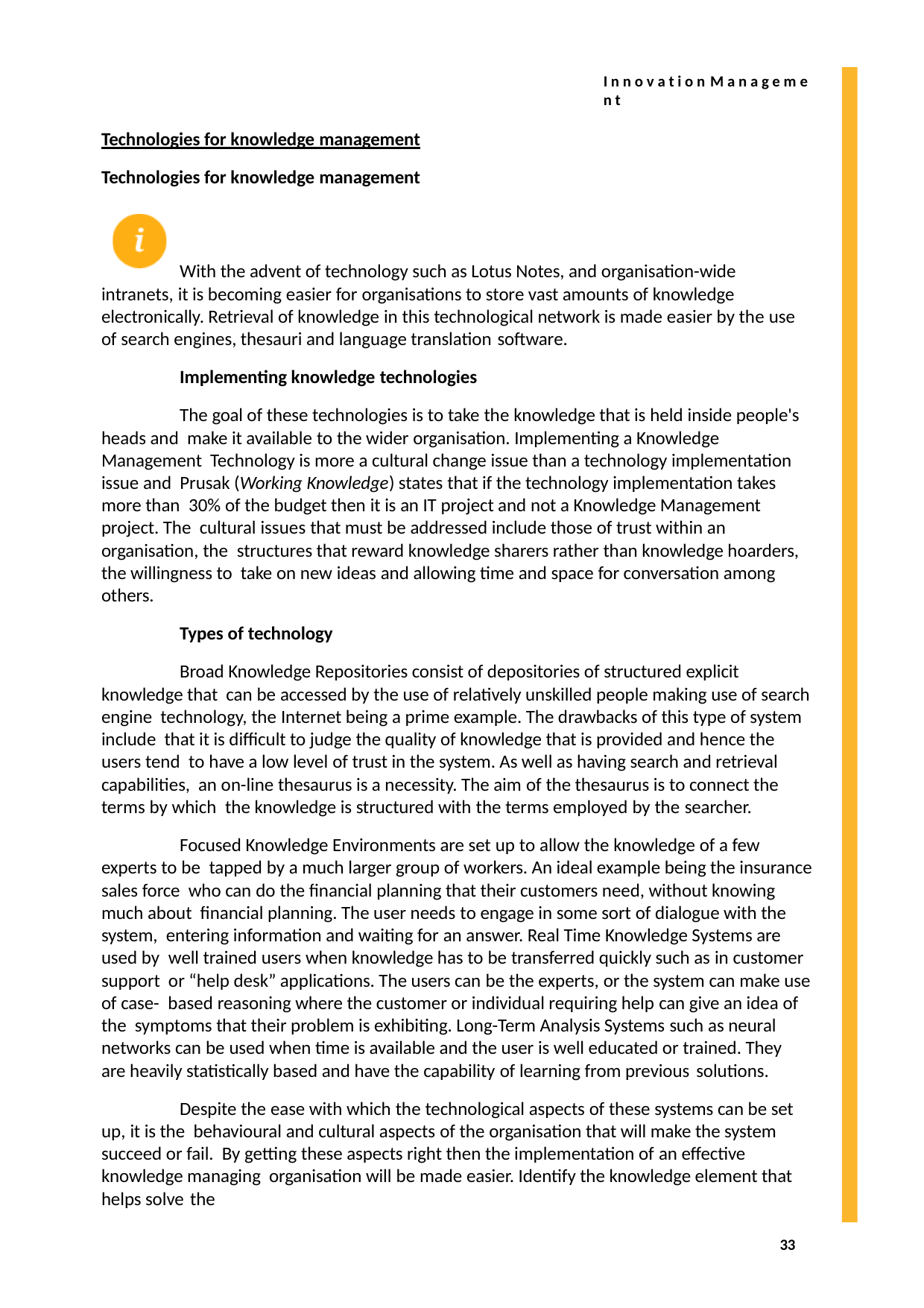

I n n o v a t i o n M a n a g e m e n t
Technologies for knowledge management
Technologies for knowledge management

With the advent of technology such as Lotus Notes, and organisation-wide  intranets, it is becoming easier for organisations to store vast amounts of knowledge  electronically. Retrieval of knowledge in this technological network is made easier by the use  of search engines, thesauri and language translation software.
Implementing knowledge technologies
The goal of these technologies is to take the knowledge that is held inside people's heads and  make it available to the wider organisation. Implementing a Knowledge Management  Technology is more a cultural change issue than a technology implementation issue and  Prusak (Working Knowledge) states that if the technology implementation takes more than  30% of the budget then it is an IT project and not a Knowledge Management project. The  cultural issues that must be addressed include those of trust within an organisation, the  structures that reward knowledge sharers rather than knowledge hoarders, the willingness to  take on new ideas and allowing time and space for conversation among others.
Types of technology
Broad Knowledge Repositories consist of depositories of structured explicit knowledge that  can be accessed by the use of relatively unskilled people making use of search engine  technology, the Internet being a prime example. The drawbacks of this type of system include  that it is difficult to judge the quality of knowledge that is provided and hence the users tend  to have a low level of trust in the system. As well as having search and retrieval capabilities,  an on-line thesaurus is a necessity. The aim of the thesaurus is to connect the terms by which  the knowledge is structured with the terms employed by the searcher.
Focused Knowledge Environments are set up to allow the knowledge of a few experts to be  tapped by a much larger group of workers. An ideal example being the insurance sales force  who can do the financial planning that their customers need, without knowing much about  financial planning. The user needs to engage in some sort of dialogue with the system,  entering information and waiting for an answer. Real Time Knowledge Systems are used by  well trained users when knowledge has to be transferred quickly such as in customer support  or “help desk” applications. The users can be the experts, or the system can make use of case-  based reasoning where the customer or individual requiring help can give an idea of the  symptoms that their problem is exhibiting. Long-Term Analysis Systems such as neural  networks can be used when time is available and the user is well educated or trained. They  are heavily statistically based and have the capability of learning from previous solutions.
Despite the ease with which the technological aspects of these systems can be set up, it is the  behavioural and cultural aspects of the organisation that will make the system succeed or fail.  By getting these aspects right then the implementation of an effective knowledge managing  organisation will be made easier. Identify the knowledge element that helps solve the

33